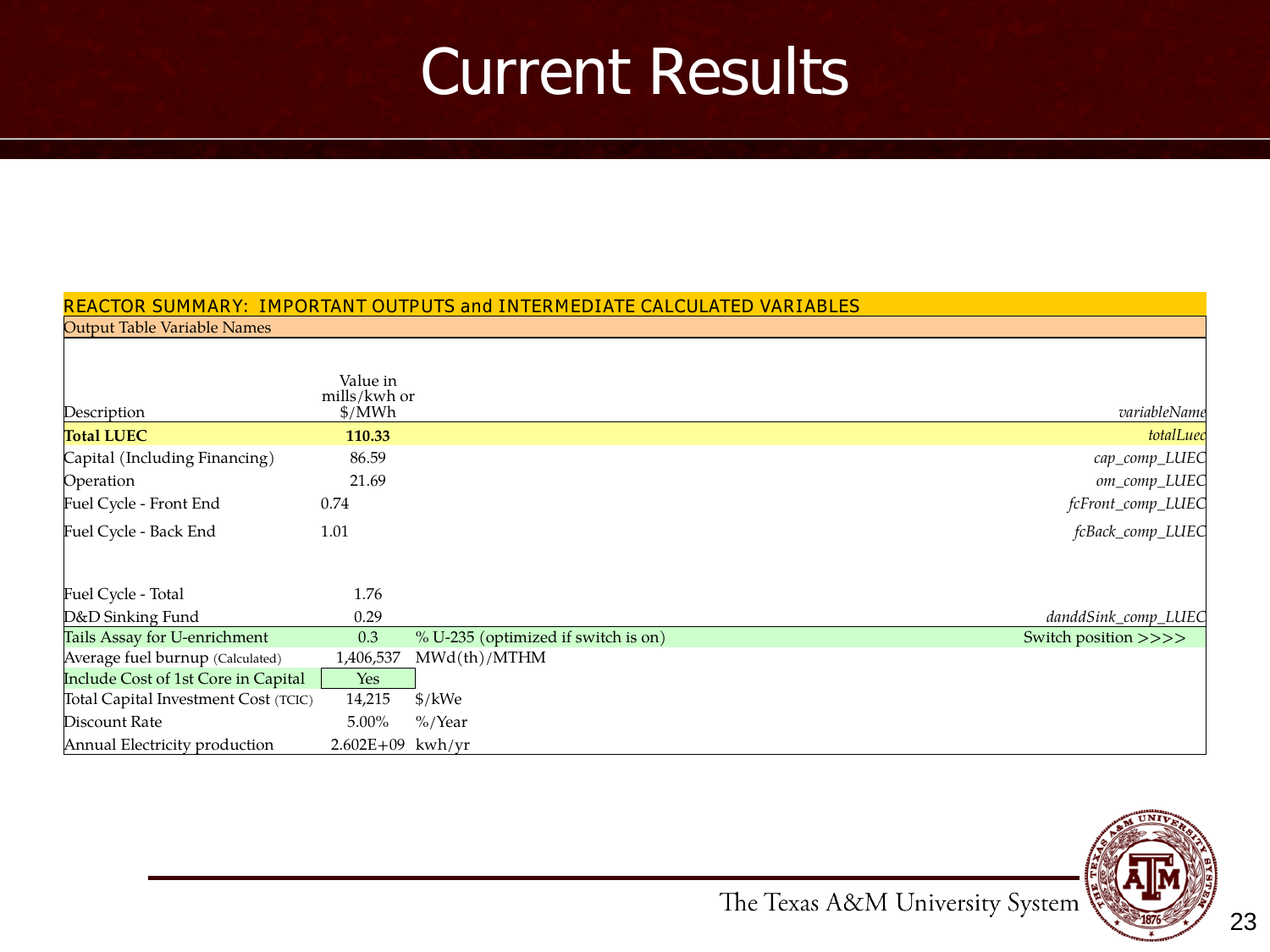

# Current Results
| REACTOR SUMMARY: IMPORTANT OUTPUTS and INTERMEDIATE CALCULATED VARIABLES |  |  |
| --- | --- | --- |
| Output Table Variable Names |  |  |
| Description | Value in mills/kwh or $/MWh | variableName |
| Total LUEC | 110.33 | totalLuec |
| Capital (Including Financing) | 86.59 | cap\_comp\_LUEC |
| Operation | 21.69 | om\_comp\_LUEC |
| Fuel Cycle - Front End | 0.74 | fcFront\_comp\_LUEC |
| Fuel Cycle - Back End | 1.01 | fcBack\_comp\_LUEC |
| Fuel Cycle - Total | 1.76 |  |
| D&D Sinking Fund | 0.29 | danddSink\_comp\_LUEC |
| Tails Assay for U-enrichment | 0.3 | % U-235 (optimized if switch is on) Switch position >>>> |
| Average fuel burnup (Calculated) | 1,406,537 | MWd(th)/MTHM |
| Include Cost of 1st Core in Capital | Yes |  |
| Total Capital Investment Cost (TCIC) | 14,215 | $/kWe |
| Discount Rate | 5.00% | %/Year |
| Annual Electricity production | 2.602E+09 | kwh/yr |
23